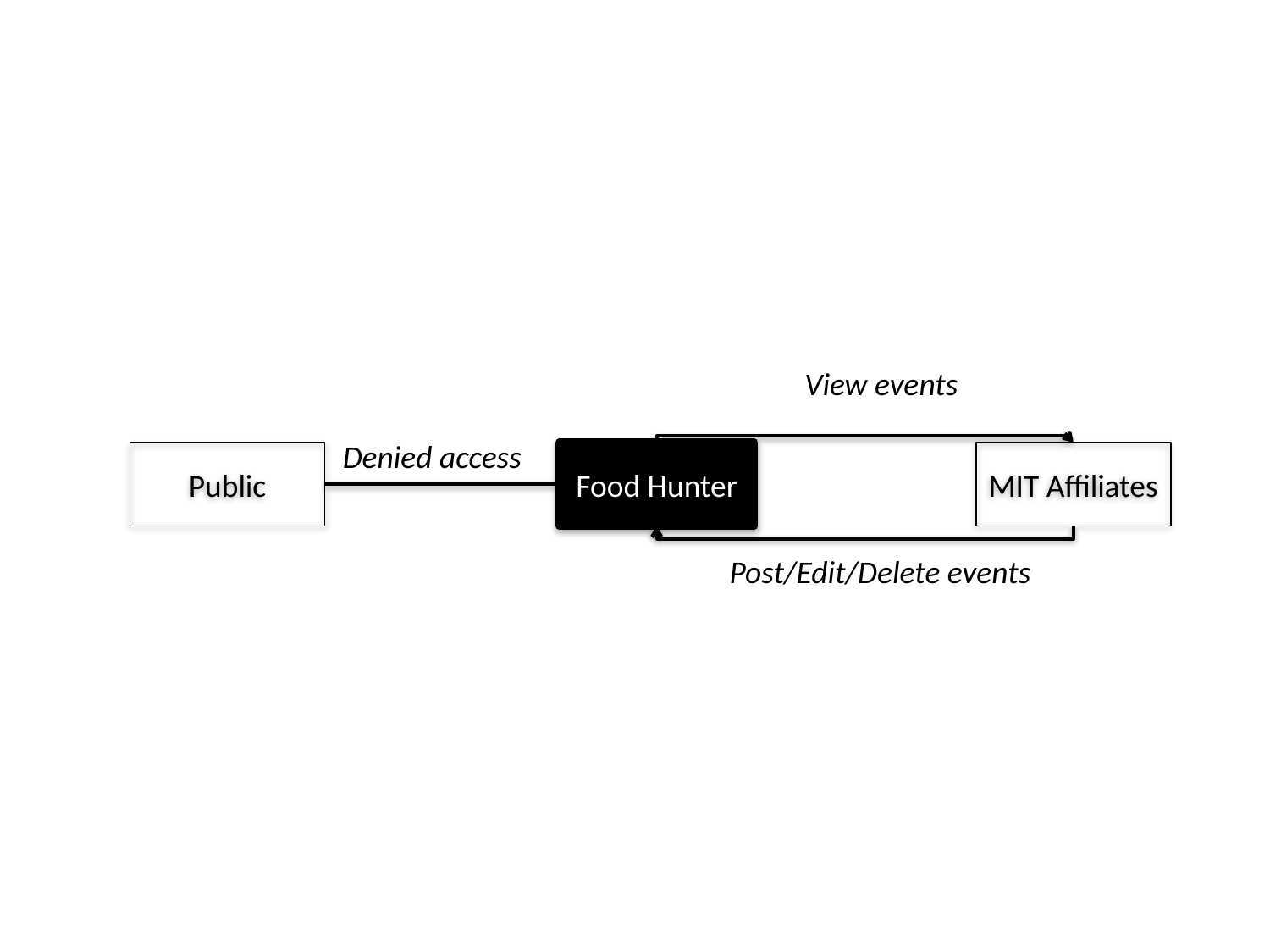

View events
Denied access
Public
Food Hunter
MIT Affiliates
Post/Edit/Delete events